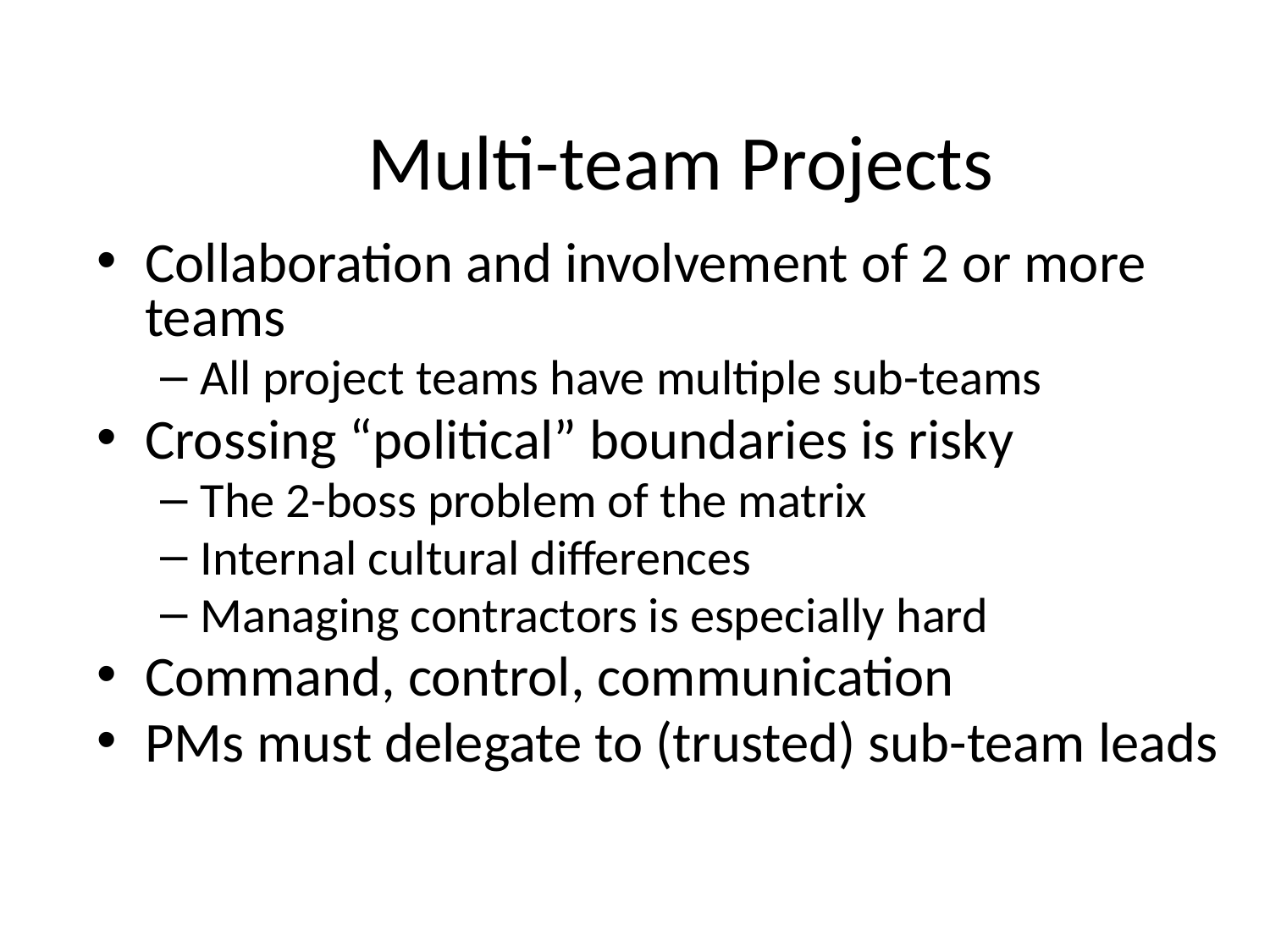

# Multi-team Projects
Collaboration and involvement of 2 or more teams
All project teams have multiple sub-teams
Crossing “political” boundaries is risky
The 2-boss problem of the matrix
Internal cultural differences
Managing contractors is especially hard
Command, control, communication
PMs must delegate to (trusted) sub-team leads